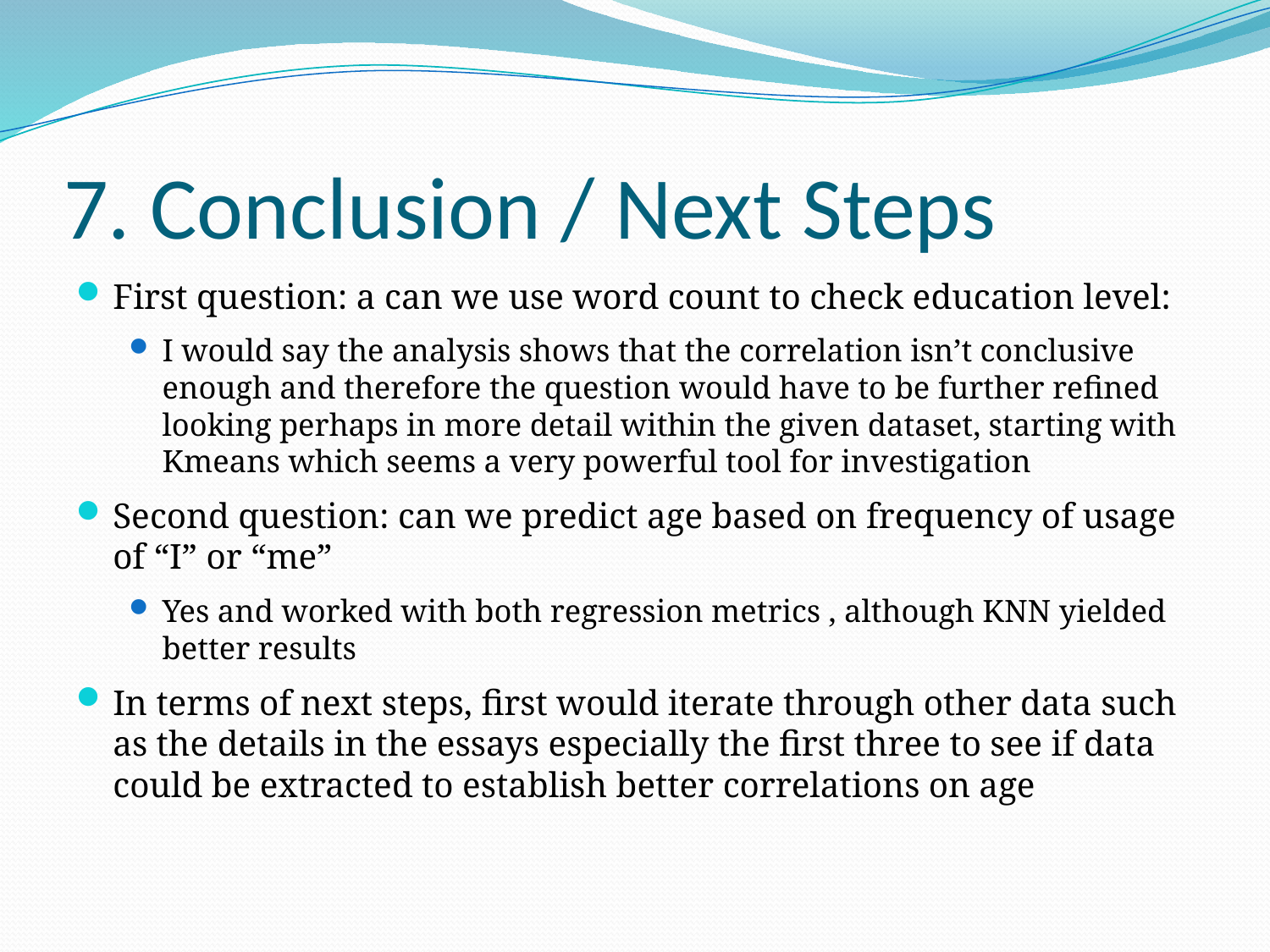

# 7. Conclusion / Next Steps
First question: a can we use word count to check education level:
I would say the analysis shows that the correlation isn’t conclusive enough and therefore the question would have to be further refined looking perhaps in more detail within the given dataset, starting with Kmeans which seems a very powerful tool for investigation
Second question: can we predict age based on frequency of usage of “I” or “me”
Yes and worked with both regression metrics , although KNN yielded better results
In terms of next steps, first would iterate through other data such as the details in the essays especially the first three to see if data could be extracted to establish better correlations on age